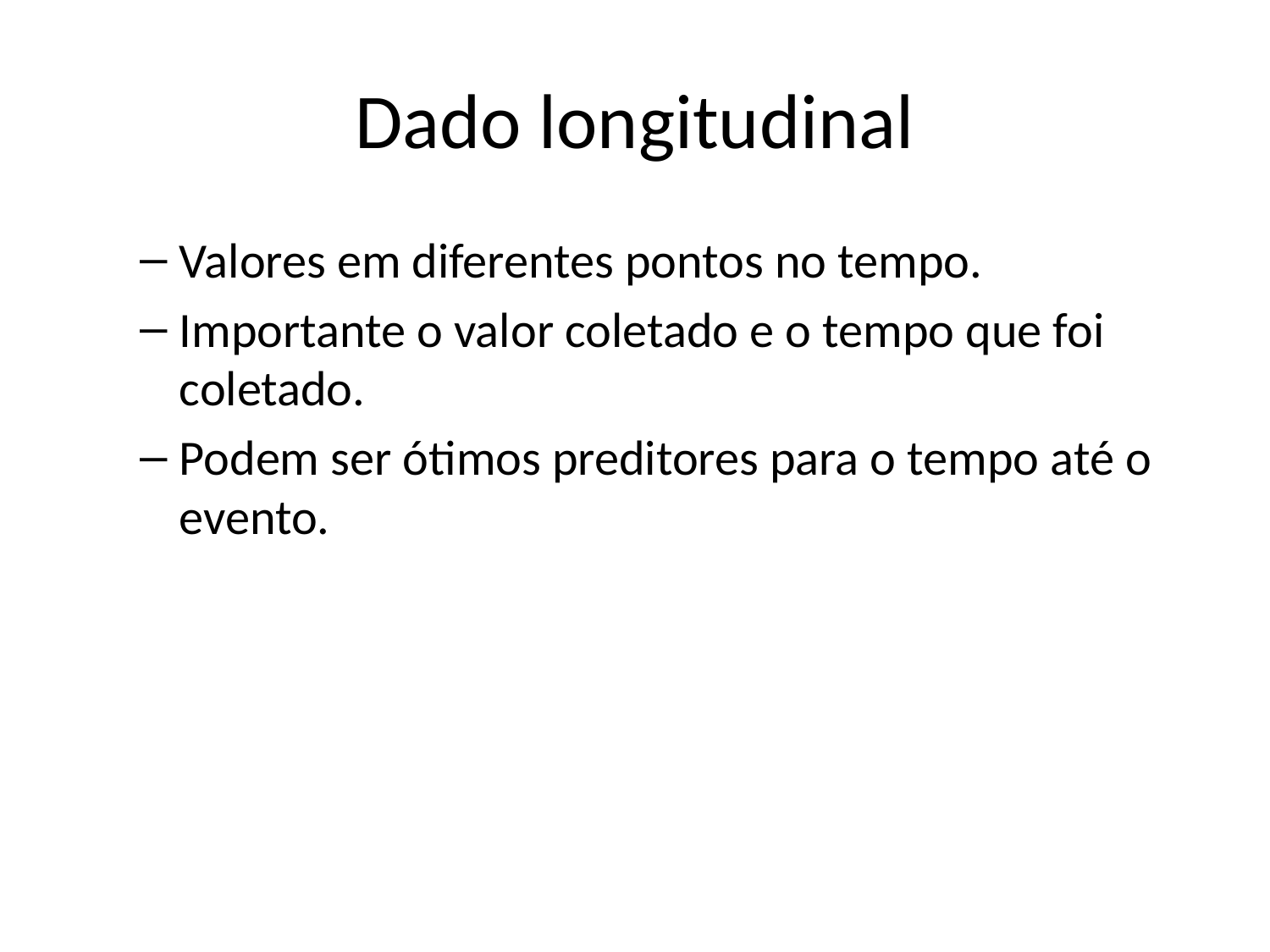

# Dado longitudinal
Valores em diferentes pontos no tempo.
Importante o valor coletado e o tempo que foi coletado.
Podem ser ótimos preditores para o tempo até o evento.